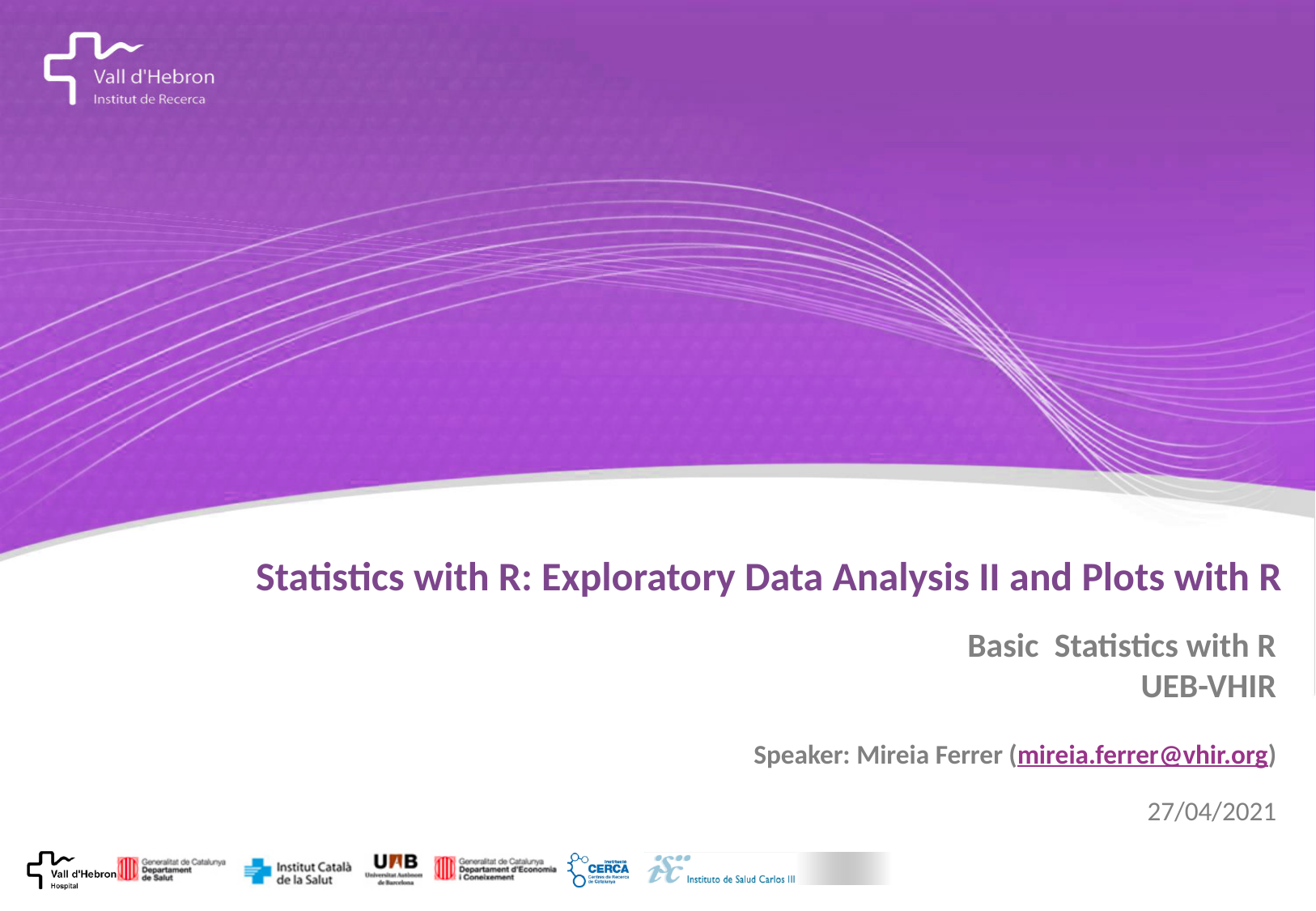

Statistics with R: Exploratory Data Analysis II and Plots with R
Basic  Statistics with R
UEB-VHIR

		Speaker: Mireia Ferrer (mireia.ferrer@vhir.org)

27/04/2021